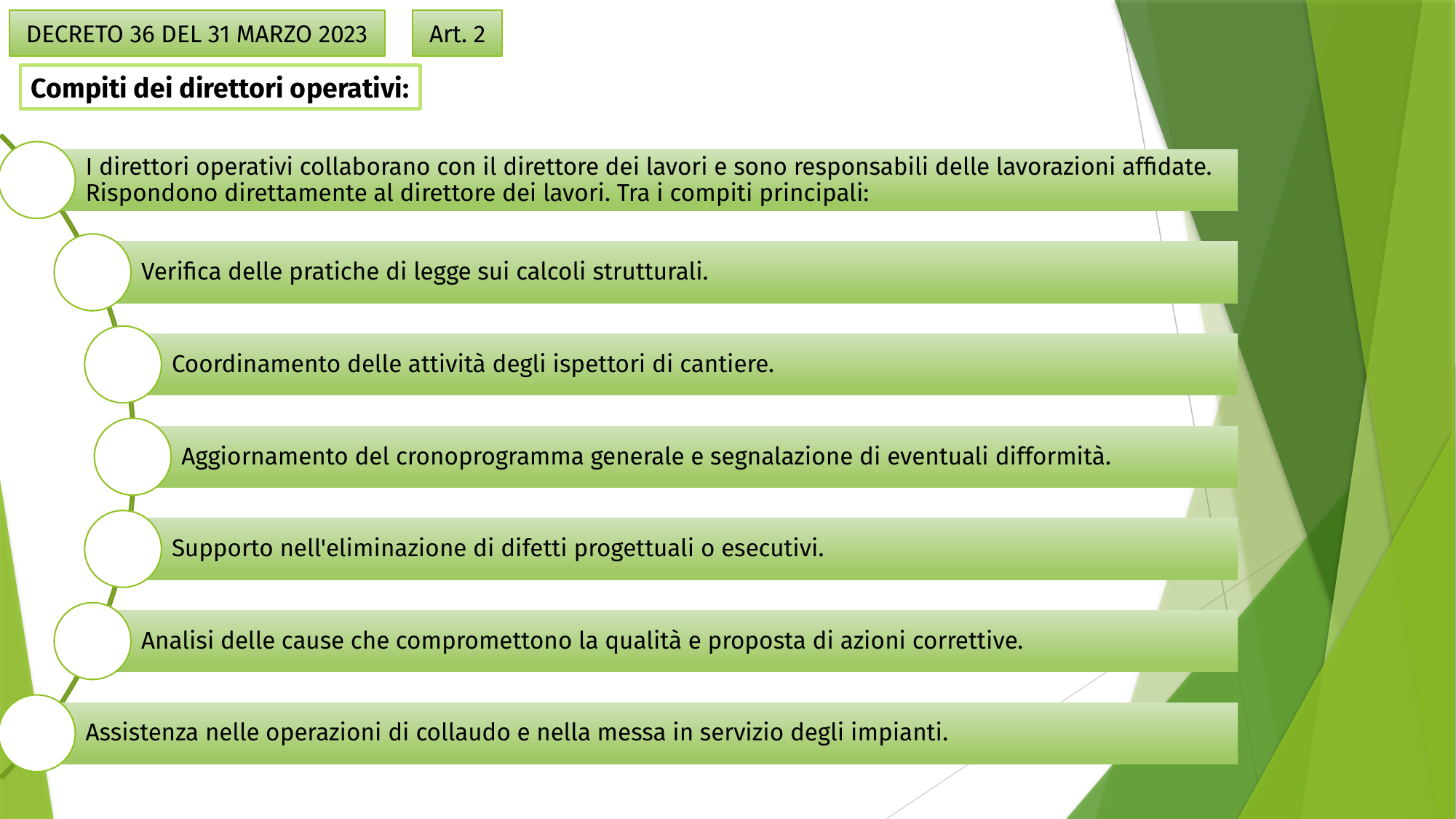

Art. 2
DECRETO 36 DEL 31 MARZO 2023
Compiti dei direttori operativi:
I direttori operativi collaborano con il direttore dei lavori e sono responsabili delle lavorazioni affidate. Rispondono direttamente al direttore dei lavori. Tra i compiti principali:
Verifica delle pratiche di legge sui calcoli strutturali.
Coordinamento delle attività degli ispettori di cantiere.
Aggiornamento del cronoprogramma generale e segnalazione di eventuali difformità.
Supporto nell'eliminazione di difetti progettuali o esecutivi.
Analisi delle cause che compromettono la qualità e proposta di azioni correttive.
Assistenza nelle operazioni di collaudo e nella messa in servizio degli impianti.